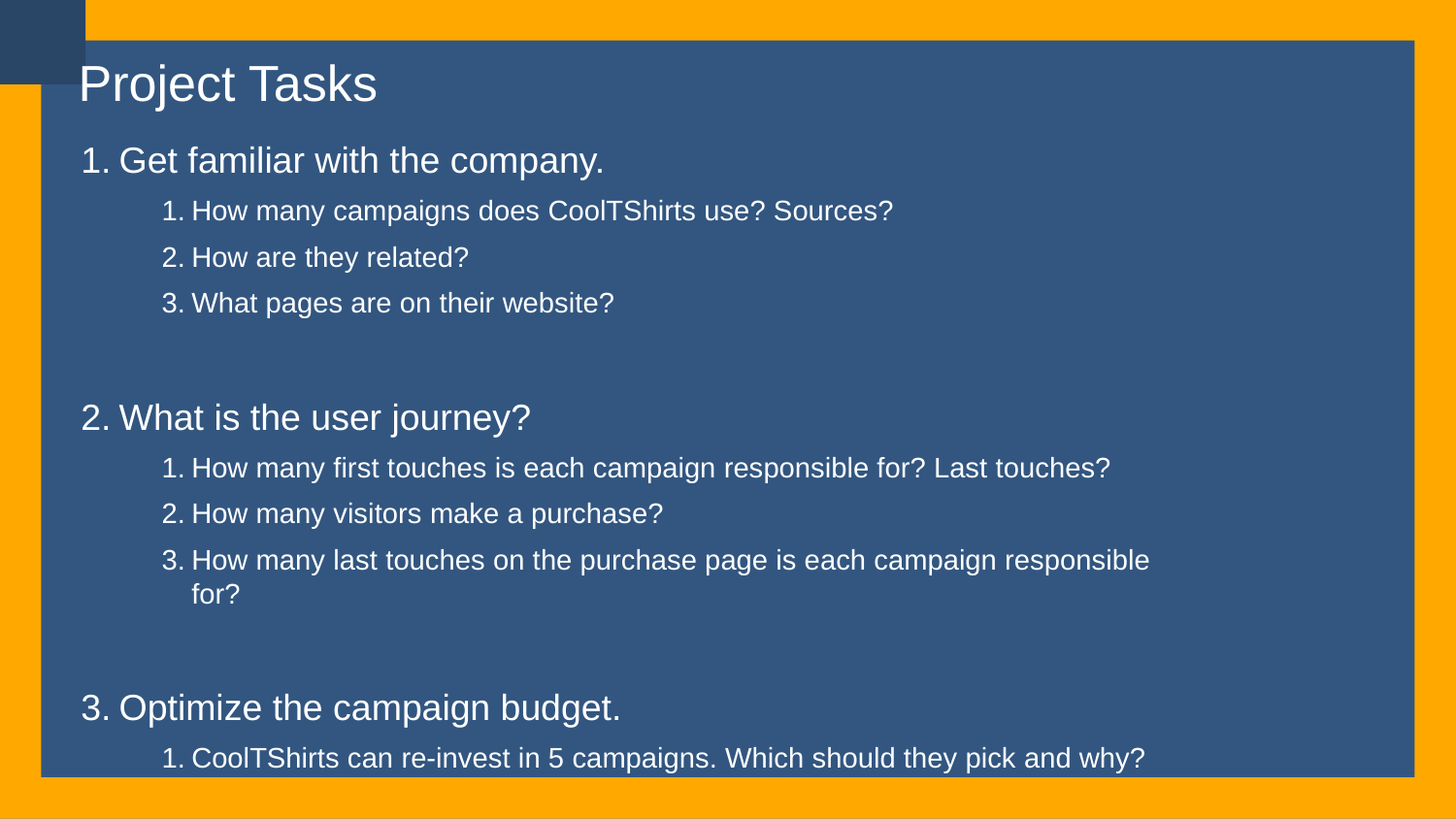

Project Tasks
4
Get familiar with the company.
How many campaigns does CoolTShirts use? Sources?
How are they related?
What pages are on their website?

What is the user journey?
How many first touches is each campaign responsible for? Last touches?
How many visitors make a purchase?
How many last touches on the purchase page is each campaign responsible for?

Optimize the campaign budget.
CoolTShirts can re-invest in 5 campaigns. Which should they pick and why?